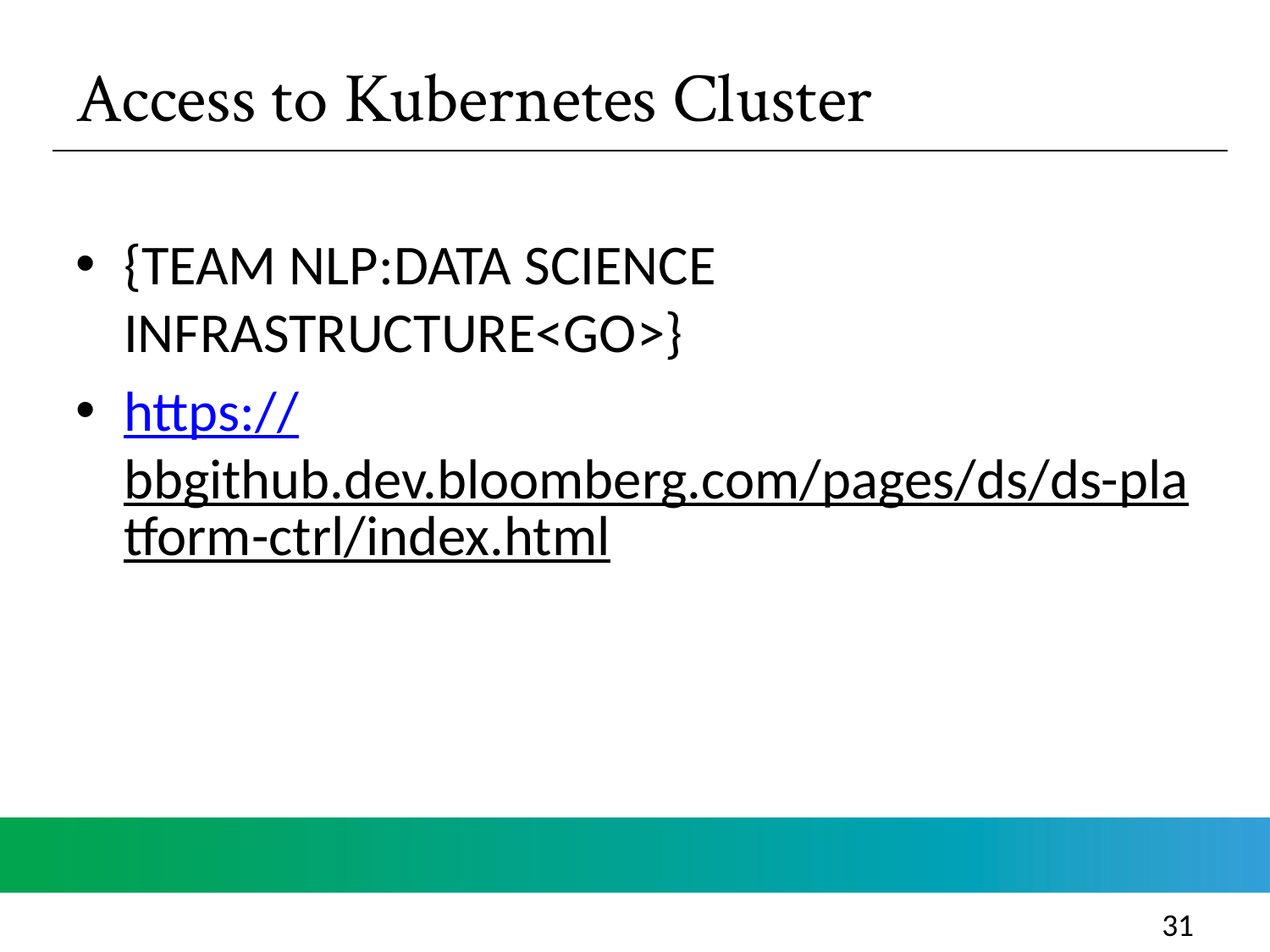

Access to Kubernetes Cluster
{TEAM NLP:DATA SCIENCE INFRASTRUCTURE<GO>}
https://bbgithub.dev.bloomberg.com/pages/ds/ds-platform-ctrl/index.html
31